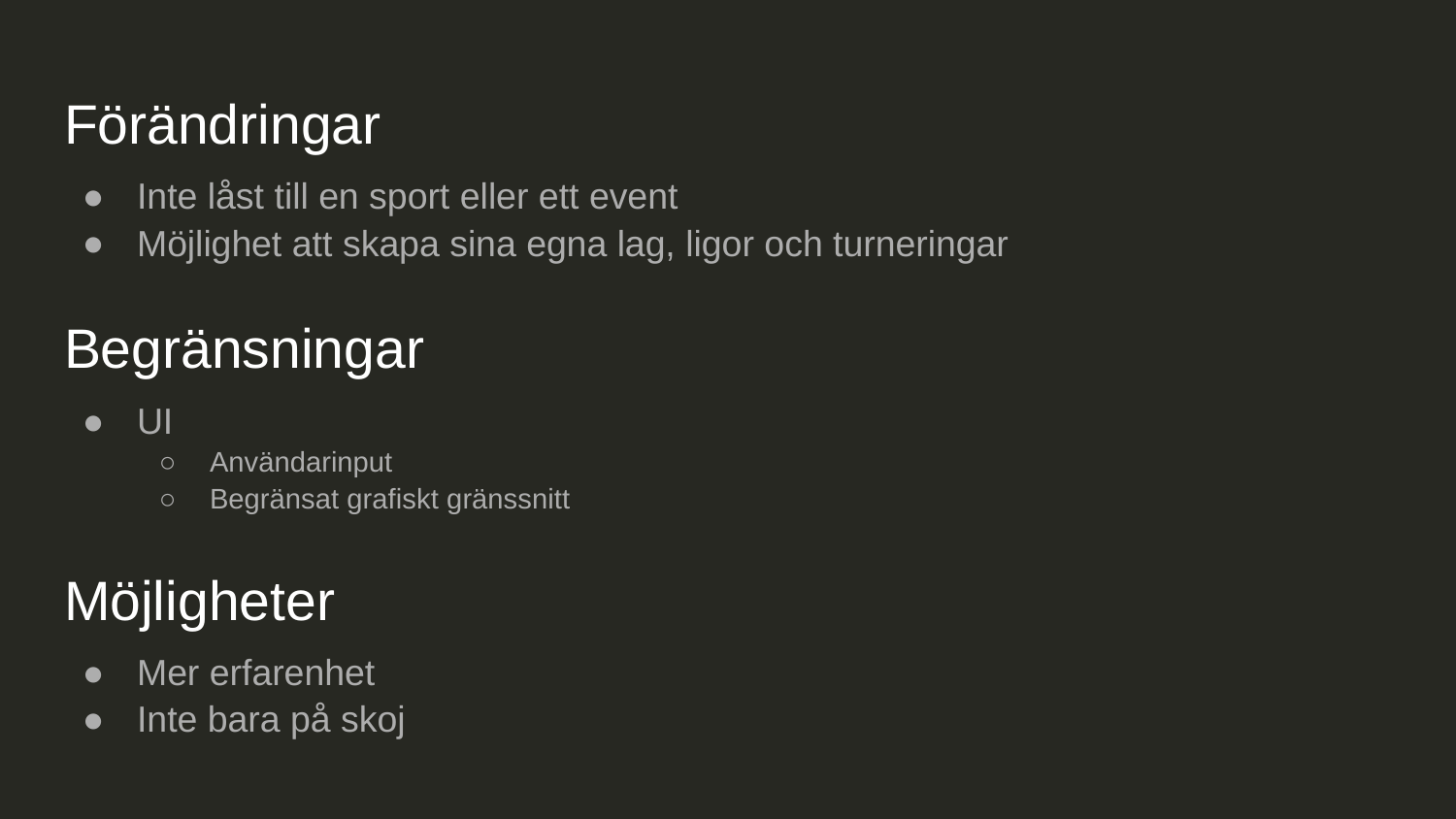

# Förändringar
Inte låst till en sport eller ett event
Möjlighet att skapa sina egna lag, ligor och turneringar
Begränsningar
UI
Användarinput
Begränsat grafiskt gränssnitt
Möjligheter
Mer erfarenhet
Inte bara på skoj